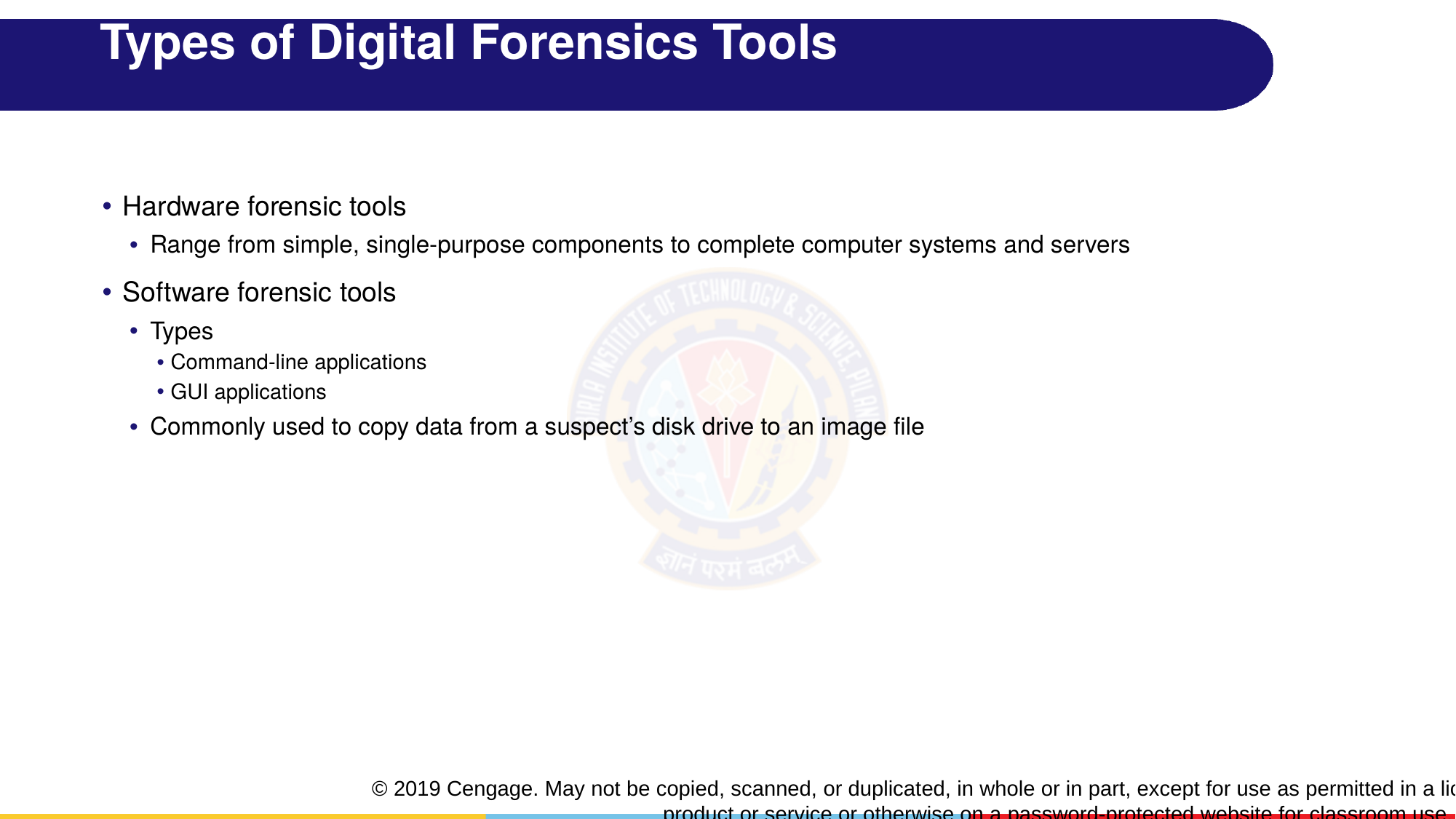

# Types of Digital Forensics Tools

Hardware forensic tools
Range from simple, single-purpose components to complete computer systems and servers
Software forensic tools
Types
Command-line applications
GUI applications
Commonly used to copy data from a suspect’s disk drive to an image file
© 2019 Cengage. May not be copied, scanned, or duplicated, in whole or in part, except for use as permitted in a license distributed with a certain product or service or otherwise on a password-protected website for classroom use.